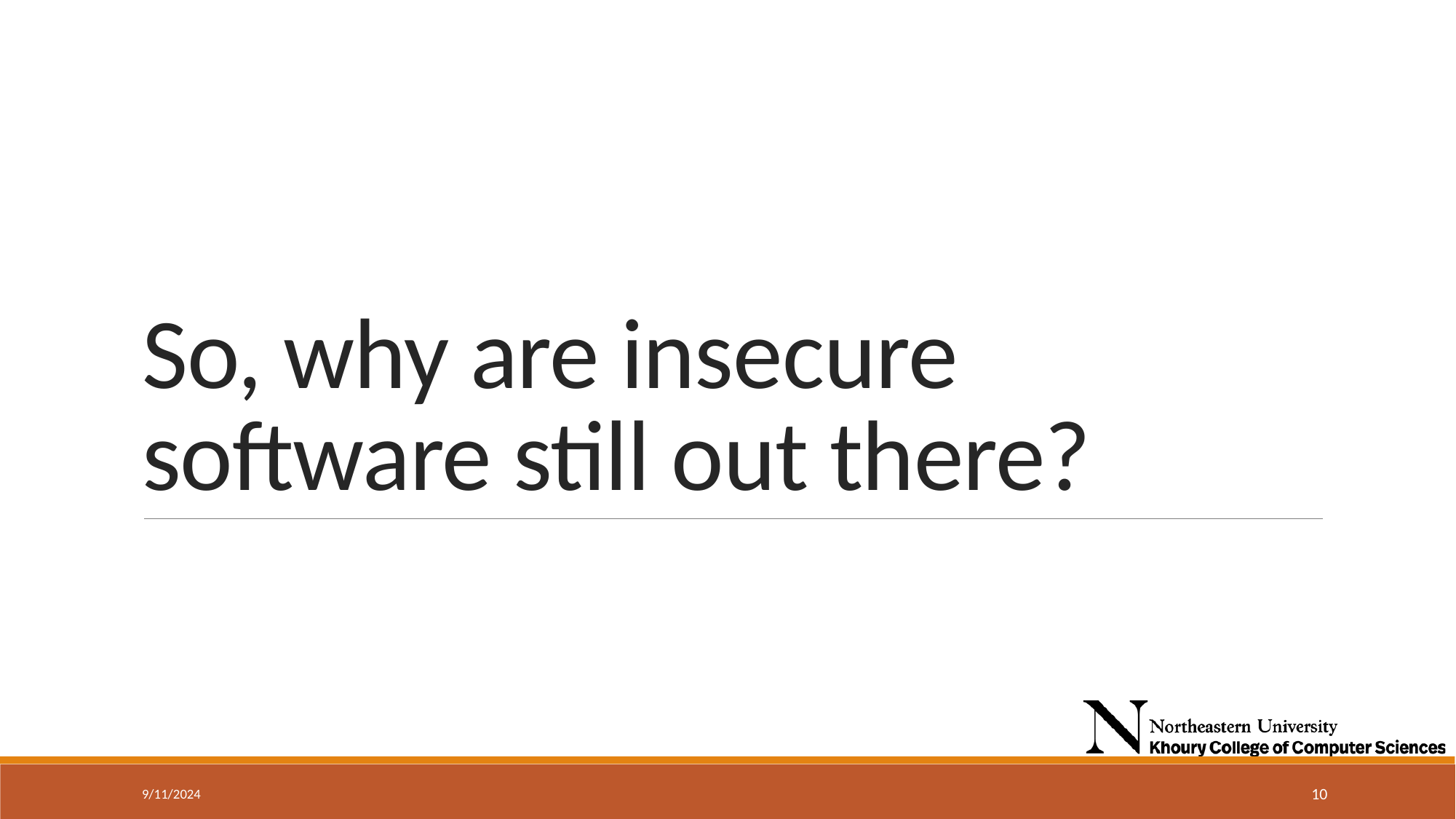

# So, why are insecure software still out there?

9/11/2024
10